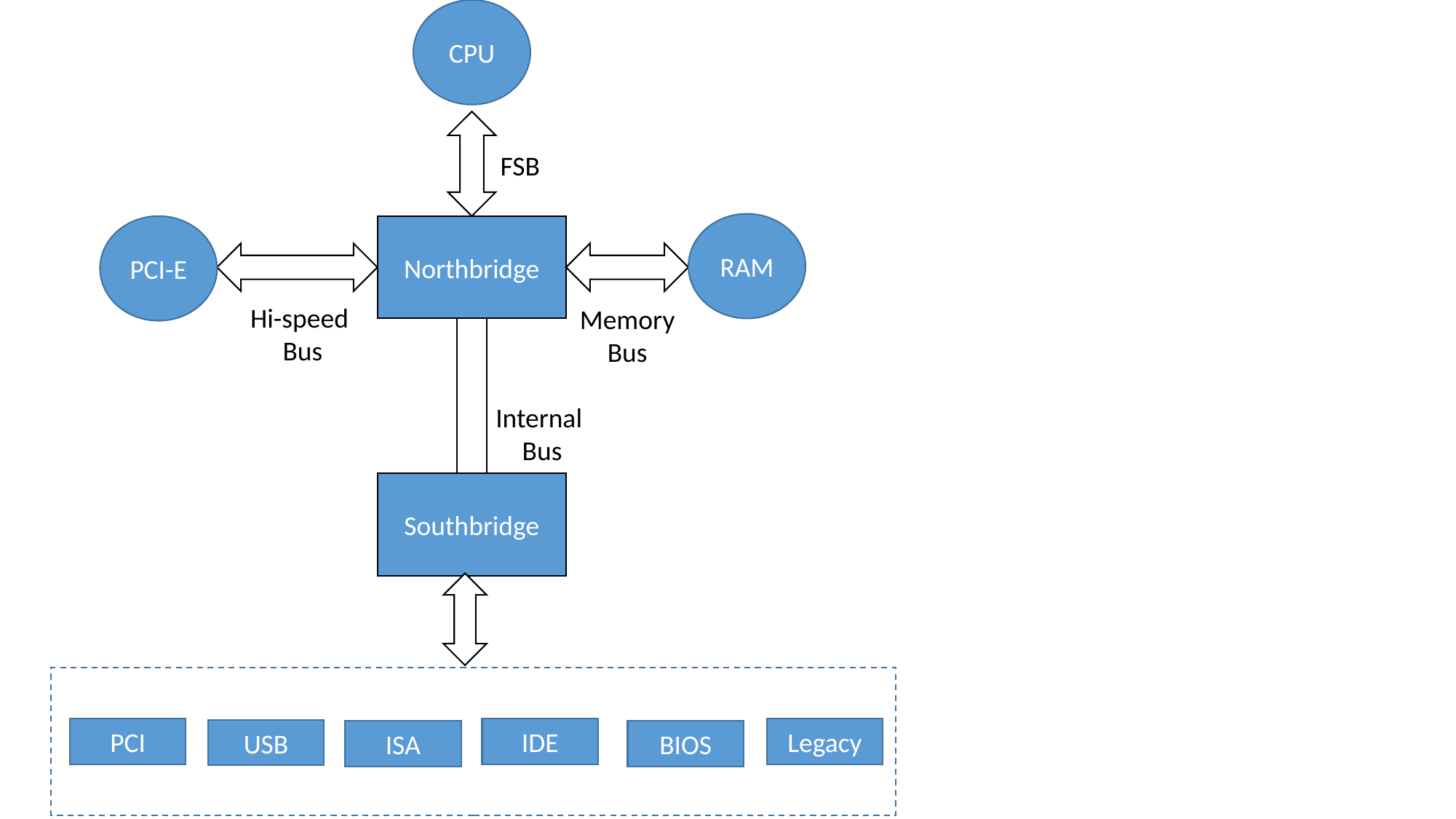

CPU

FSB
RAM
PCI-E
Northbridge

Hi-speed
Bus
Memory
Bus

Internal
Bus
Southbridge

PCI
IDE
Legacy
USB
ISA
BIOS